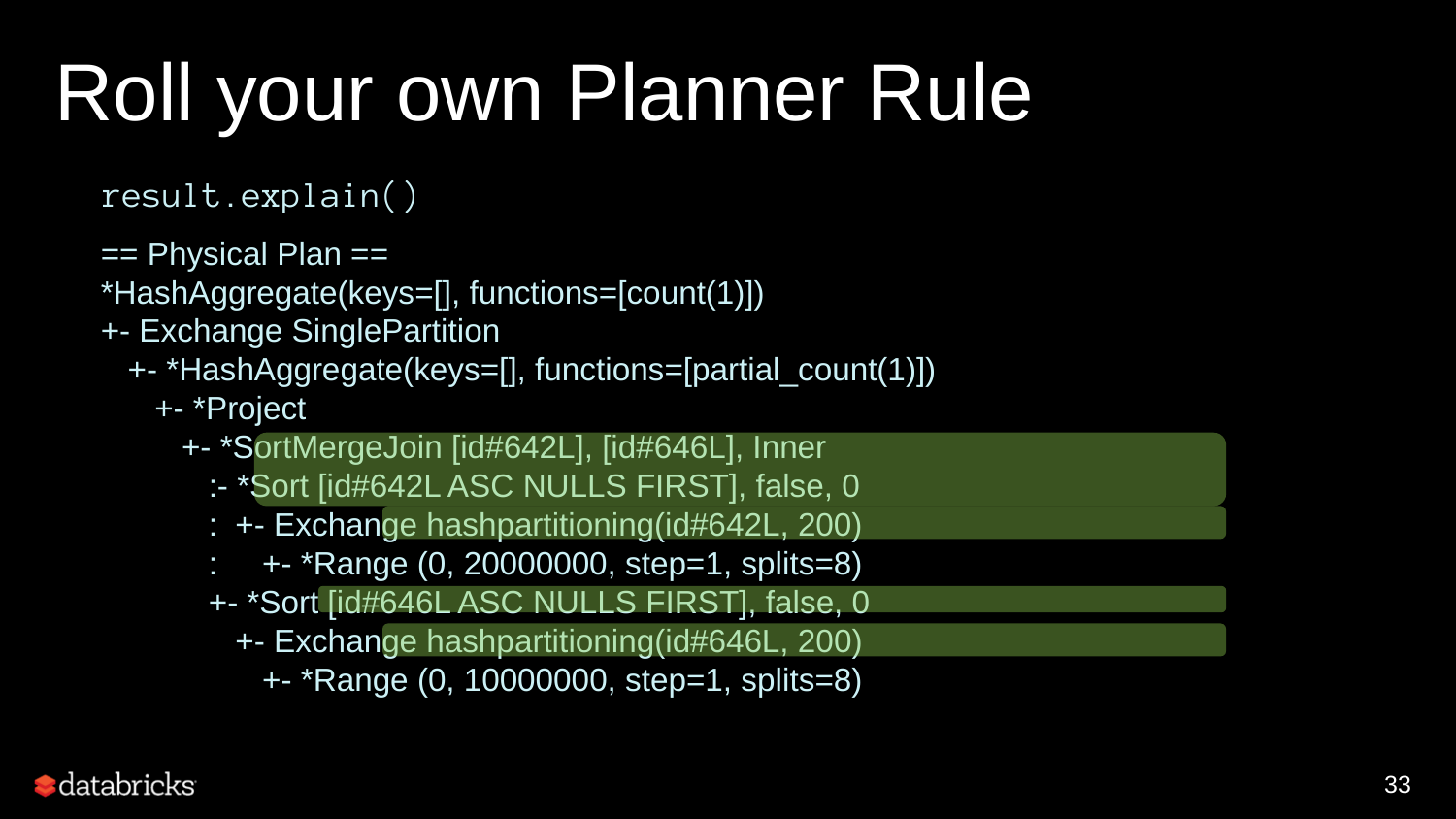

# Roll your own Planner Rule
result.explain()
== Physical Plan ==
*HashAggregate(keys=[], functions=[count(1)])
+- Exchange SinglePartition
   +- *HashAggregate(keys=[], functions=[partial_count(1)])
      +- *Project
         +- *SortMergeJoin [id#642L], [id#646L], Inner
            :- *Sort [id#642L ASC NULLS FIRST], false, 0
            :  +- Exchange hashpartitioning(id#642L, 200)
            :     +- *Range (0, 20000000, step=1, splits=8)
            +- *Sort [id#646L ASC NULLS FIRST], false, 0
               +- Exchange hashpartitioning(id#646L, 200)
                  +- *Range (0, 10000000, step=1, splits=8)